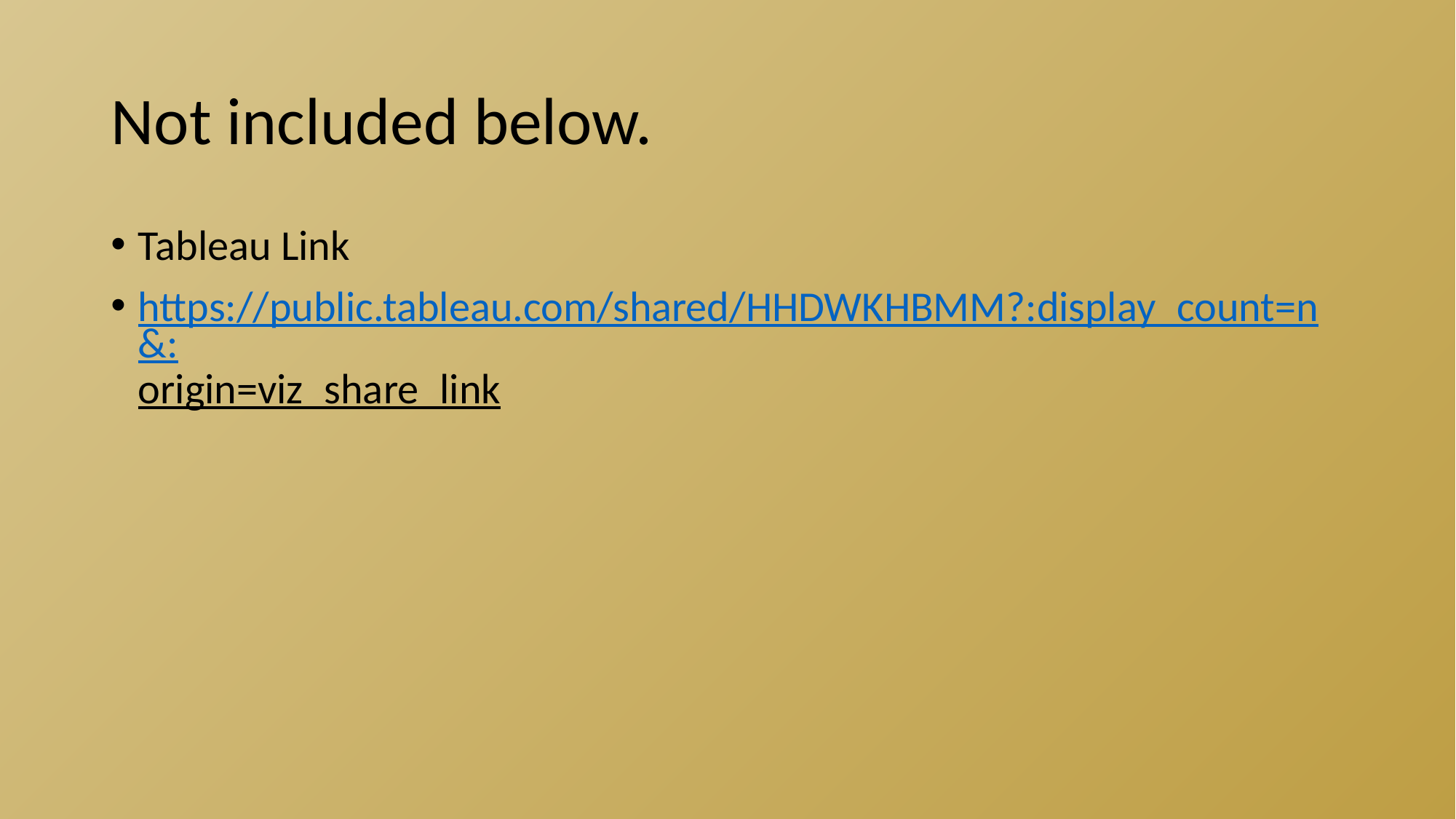

# Not included below.
Tableau Link
https://public.tableau.com/shared/HHDWKHBMM?:display_count=n&:origin=viz_share_link